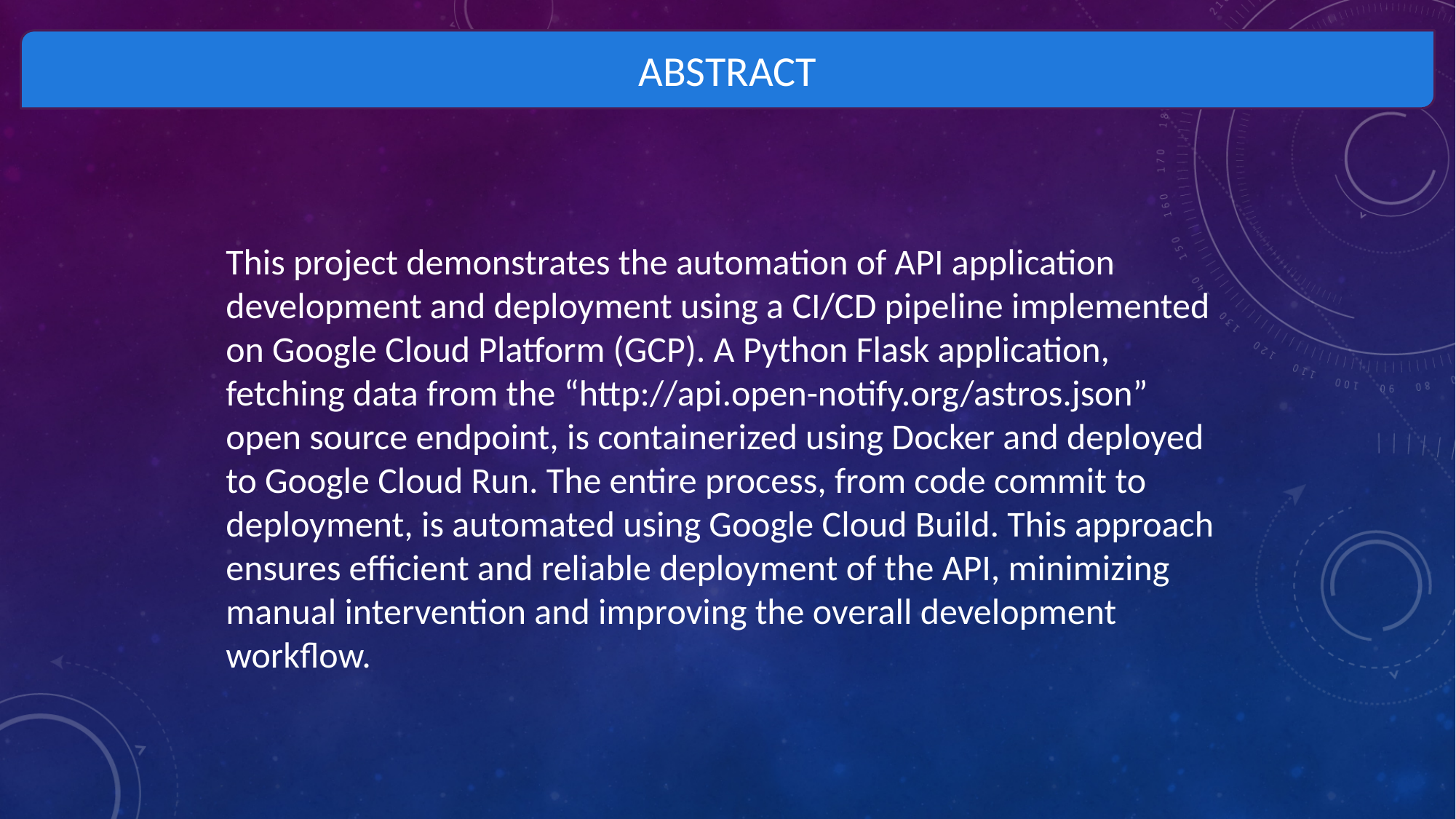

ABSTRACT
This project demonstrates the automation of API application development and deployment using a CI/CD pipeline implemented on Google Cloud Platform (GCP). A Python Flask application, fetching data from the “http://api.open-notify.org/astros.json” open source endpoint, is containerized using Docker and deployed to Google Cloud Run. The entire process, from code commit to deployment, is automated using Google Cloud Build. This approach ensures efficient and reliable deployment of the API, minimizing manual intervention and improving the overall development workflow.